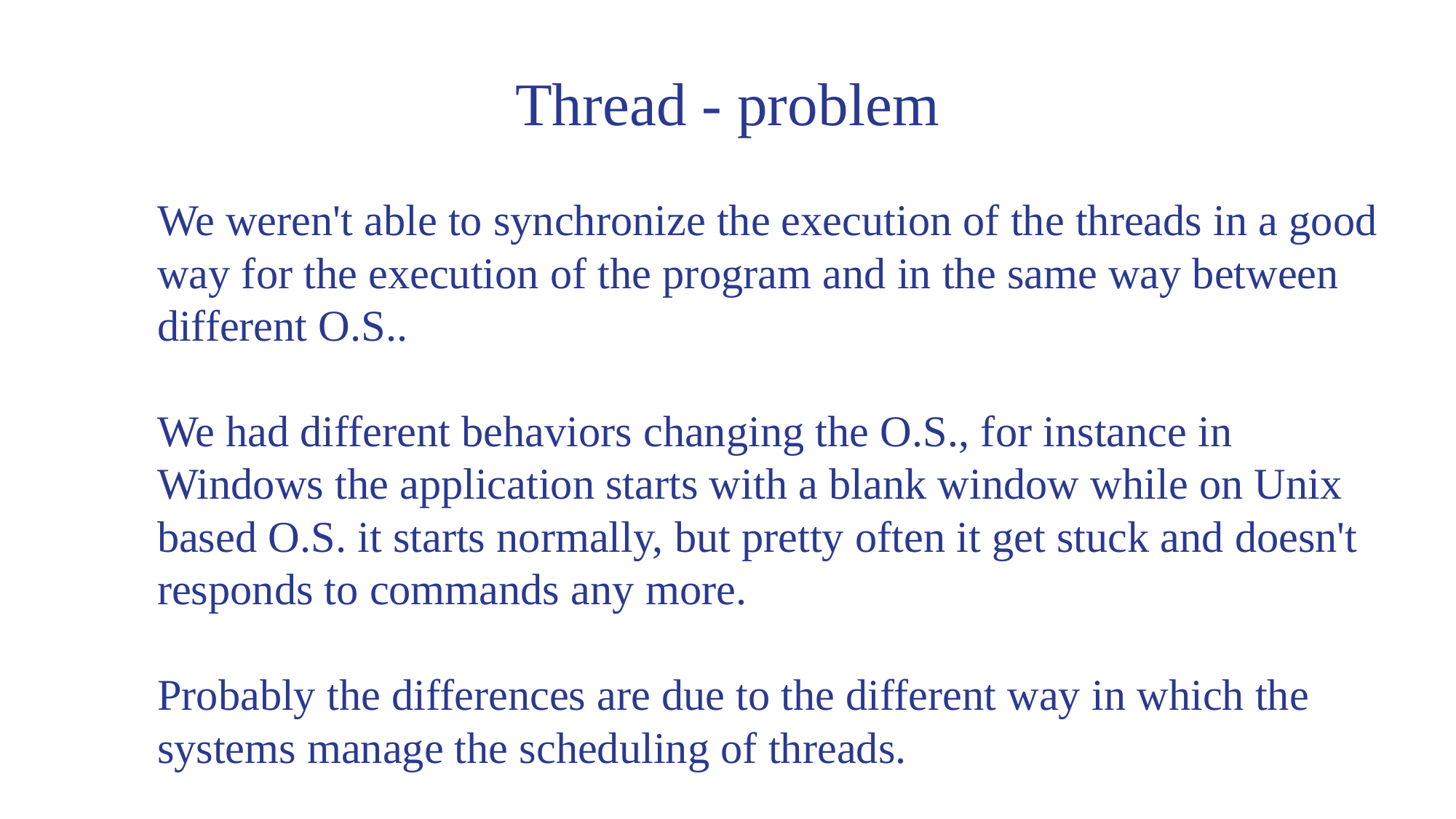

Thread - problem
We weren't able to synchronize the execution of the threads in a good way for the execution of the program and in the same way between different O.S..

We had different behaviors changing the O.S., for instance in Windows the application starts with a blank window while on Unix based O.S. it starts normally, but pretty often it get stuck and doesn't responds to commands any more.

Probably the differences are due to the different way in which the systems manage the scheduling of threads.